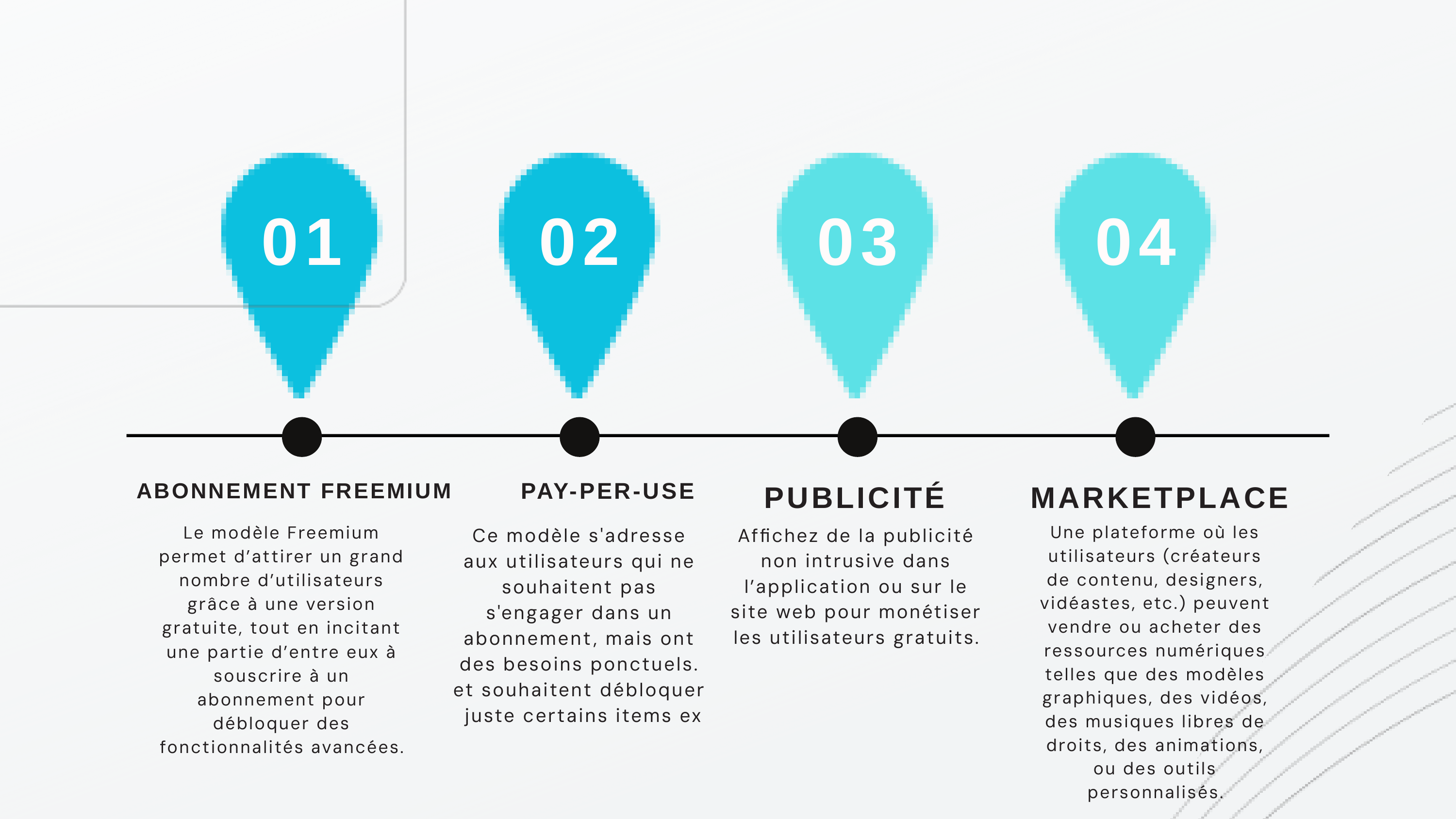

01
02
03
04

PAY-PER-USE
ABONNEMENT FREEMIUM
PUBLICITÉ
MARKETPLACE
Le modèle Freemium permet d’attirer un grand nombre d’utilisateurs grâce à une version gratuite, tout en incitant une partie d’entre eux à souscrire à un abonnement pour débloquer des fonctionnalités avancées.
Une plateforme où les utilisateurs (créateurs de contenu, designers, vidéastes, etc.) peuvent vendre ou acheter des ressources numériques telles que des modèles graphiques, des vidéos, des musiques libres de droits, des animations, ou des outils personnalisés.
Ce modèle s'adresse aux utilisateurs qui ne souhaitent pas s'engager dans un abonnement, mais ont des besoins ponctuels. et souhaitent débloquer  juste certains items ex
Affichez de la publicité non intrusive dans l’application ou sur le site web pour monétiser les utilisateurs gratuits.